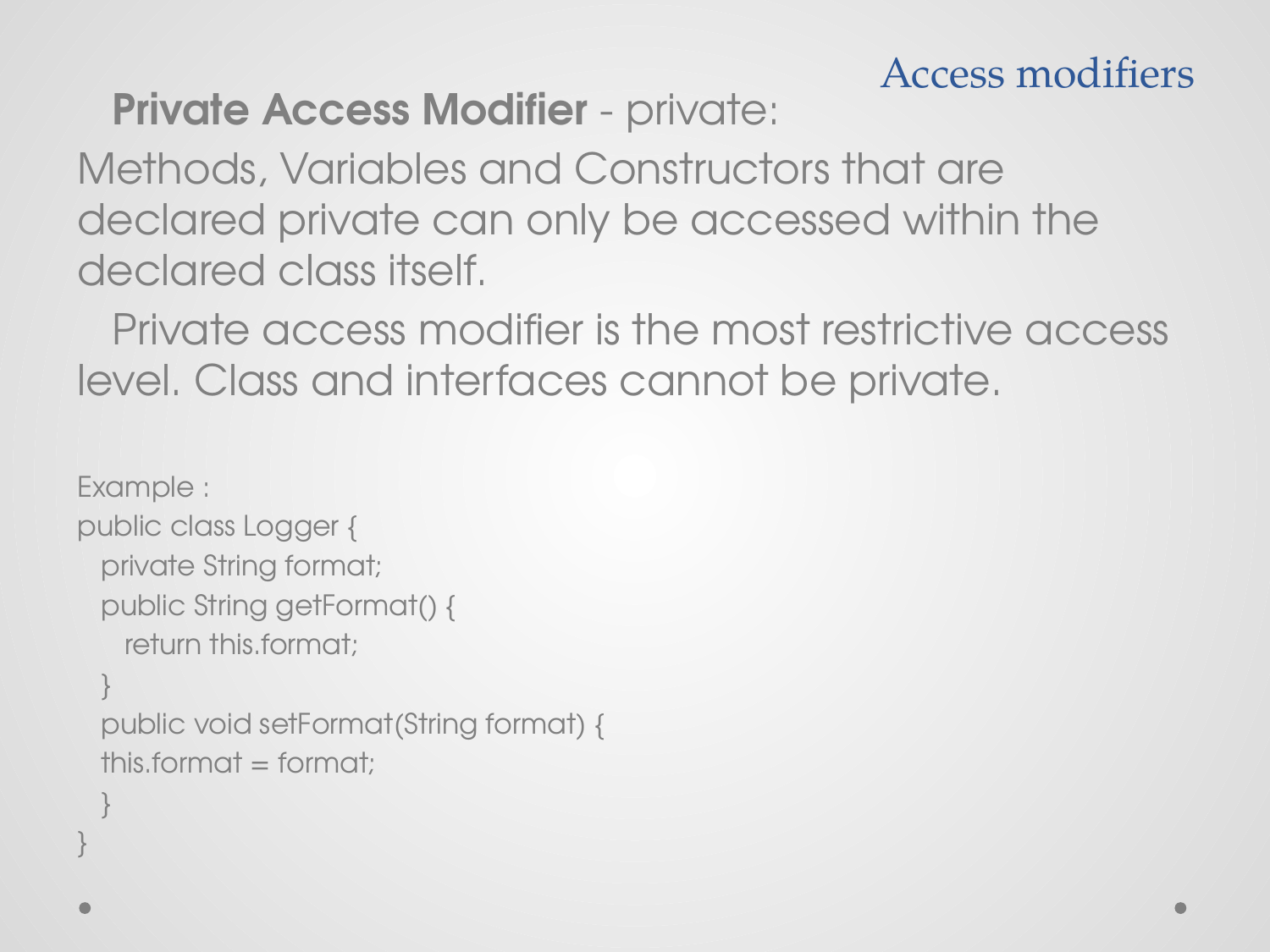

# Access modifiers
   Private Access Modifier - private:
Methods, Variables and Constructors that are declared private can only be accessed within the declared class itself.
   Private access modifier is the most restrictive access level. Class and interfaces cannot be private.

Example :
public class Logger {
   private String format;
   public String getFormat() {
      return this.format;
   }
   public void setFormat(String format) {
   this.format = format;
   }
}